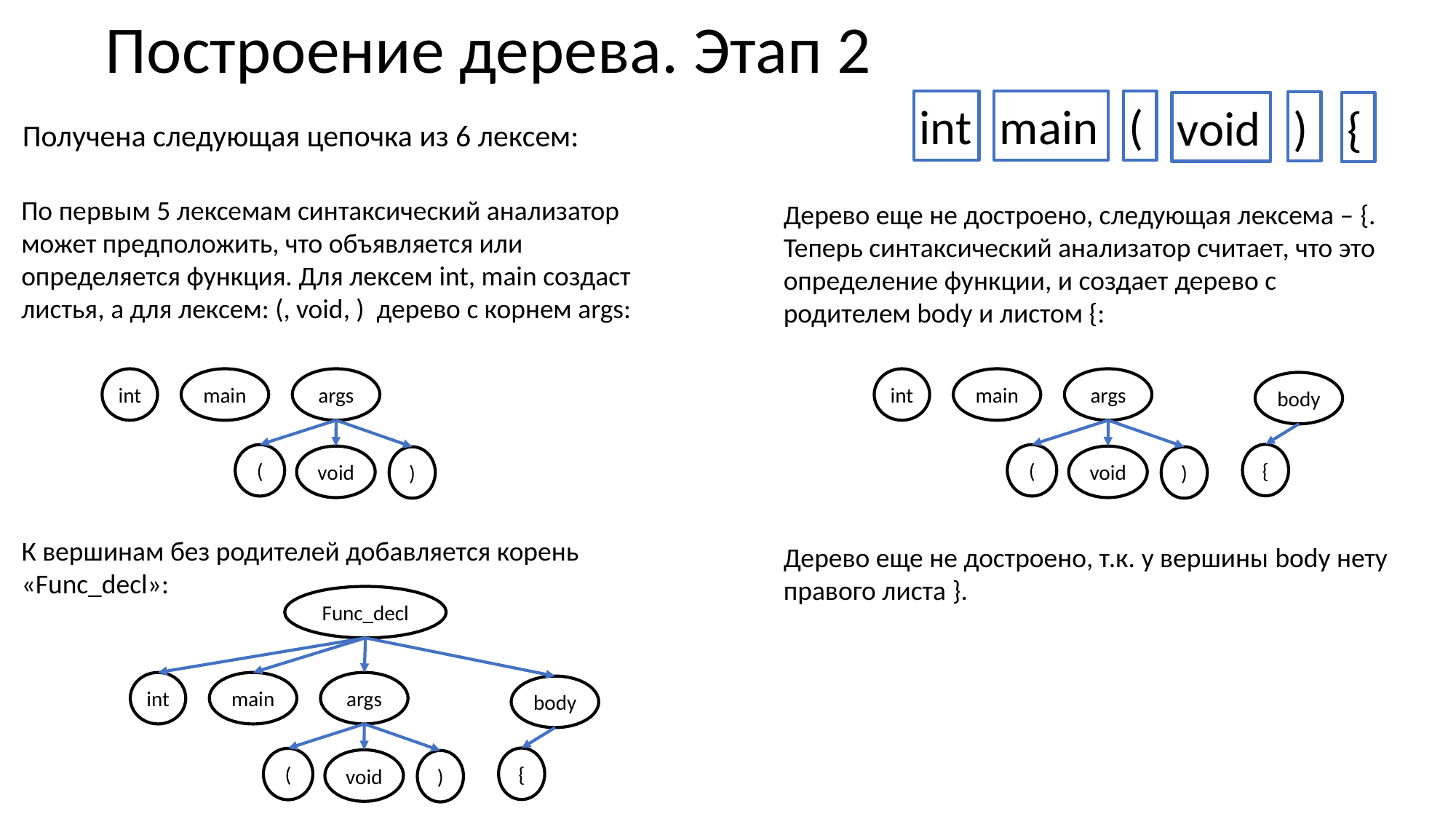

# Построение дерева. Этап 2
main
(
int
)
void
{
Получена следующая цепочка из 6 лексем:

По первым 5 лексемам синтаксический анализатор может предположить, что объявляется или определяется функция. Для лексем int, main создаст листья, а для лексем: (, void, )  дерево с корнем args:

Дерево еще не достроено, следующая лексема – {. Теперь синтаксический анализатор считает, что это определение функции, и создает дерево с родителем body и листом {:

int
int
main
args
main
args
body
{
(
(
void
void
)
)
К вершинам без родителей добавляется корень «Func_decl»:
Дерево еще не достроено, т.к. у вершины body нету правого листа }.
Func_decl
int
main
args
body
{
(
void
)